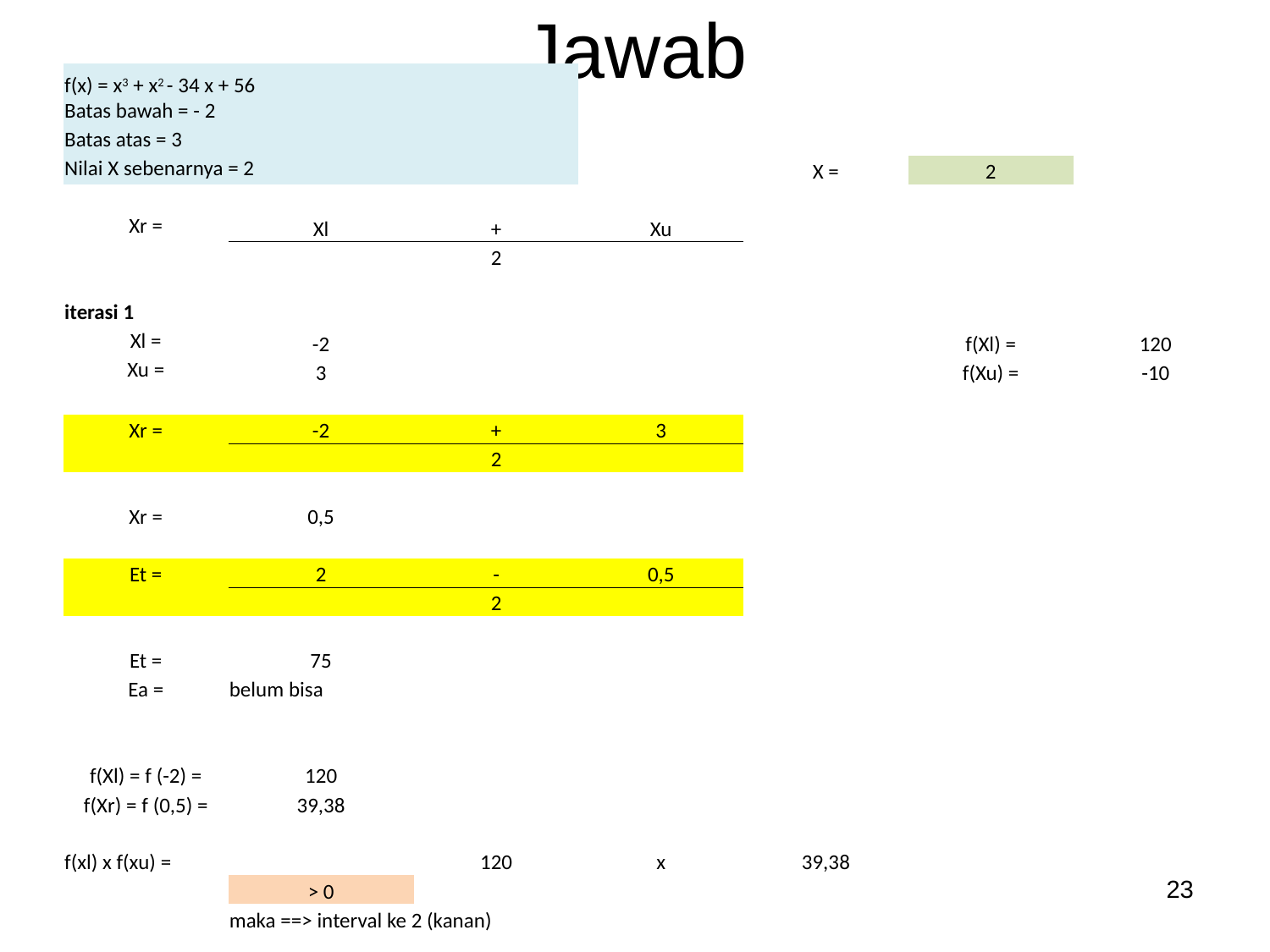

# Jawab
| f(x) = x3 + x2 - 34 x + 56 |  |  |  |  |  |  |
| --- | --- | --- | --- | --- | --- | --- |
| Batas bawah = - 2 |  |  |  |  |  |  |
| Batas atas = 3 |  |  |  |  |  |  |
| Nilai X sebenarnya = 2 |  |  |  | X = | 2 |  |
|  |  |  |  |  |  |  |
| Xr = | Xl | + | Xu |  |  |  |
|  |  | 2 |  |  |  |  |
|  |  |  |  |  |  |  |
| iterasi 1 |  |  |  |  |  |  |
| Xl = | -2 |  |  |  | f(Xl) = | 120 |
| Xu = | 3 |  |  |  | f(Xu) = | -10 |
|  |  |  |  |  |  |  |
| Xr = | -2 | + | 3 |  |  |  |
|  |  | 2 |  |  |  |  |
|  |  |  |  |  |  |  |
| Xr = | 0,5 |  |  |  |  |  |
|  |  |  |  |  |  |  |
| Et = | 2 | - | 0,5 |  |  |  |
|  |  | 2 |  |  |  |  |
|  |  |  |  |  |  |  |
| Et = | 75 |  |  |  |  |  |
| Ea = | belum bisa |  |  |  |  |  |
|  |  |  |  |  |  |  |
|  |  |  |  |  |  |  |
| f(Xl) = f (-2) = | 120 |  |  |  |  |  |
| f(Xr) = f (0,5) = | 39,38 |  |  |  |  |  |
|  |  |  |  |  |  |  |
| f(xl) x f(xu) = |  | 120 | x | 39,38 |  |  |
|  | > 0 |  |  |  |  |  |
|  | maka ==> interval ke 2 (kanan) |  |  |  |  |  |
23